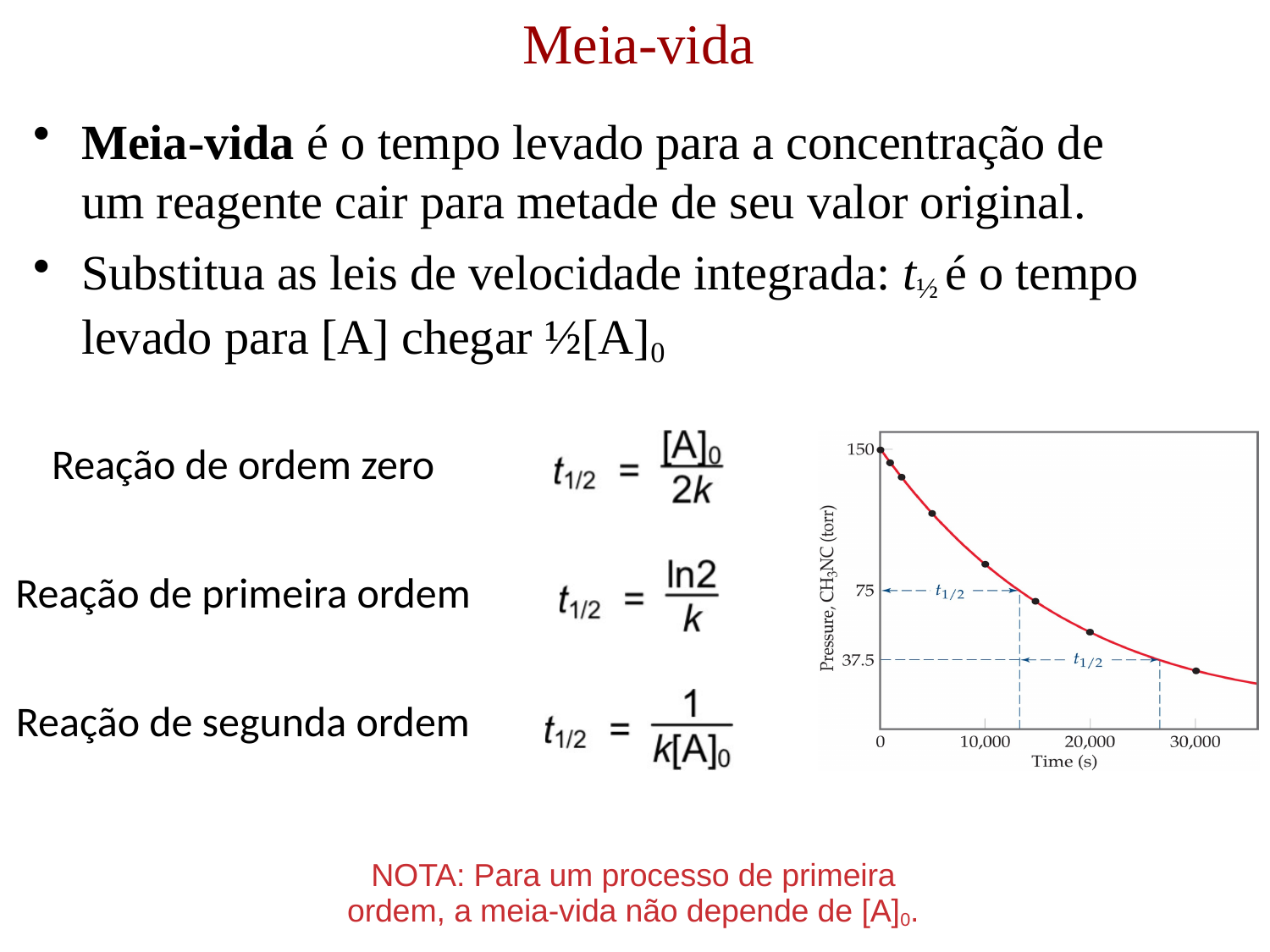

# Meia-vida
Meia-vida é o tempo levado para a concentração de um reagente cair para metade de seu valor original.
Substitua as leis de velocidade integrada: t½ é o tempo levado para [A] chegar ½[A]0
Reação de ordem zero

Reação de primeira ordem

Reação de segunda ordem

NOTA: Para um processo de primeira ordem, a meia-vida não depende de [A]0.